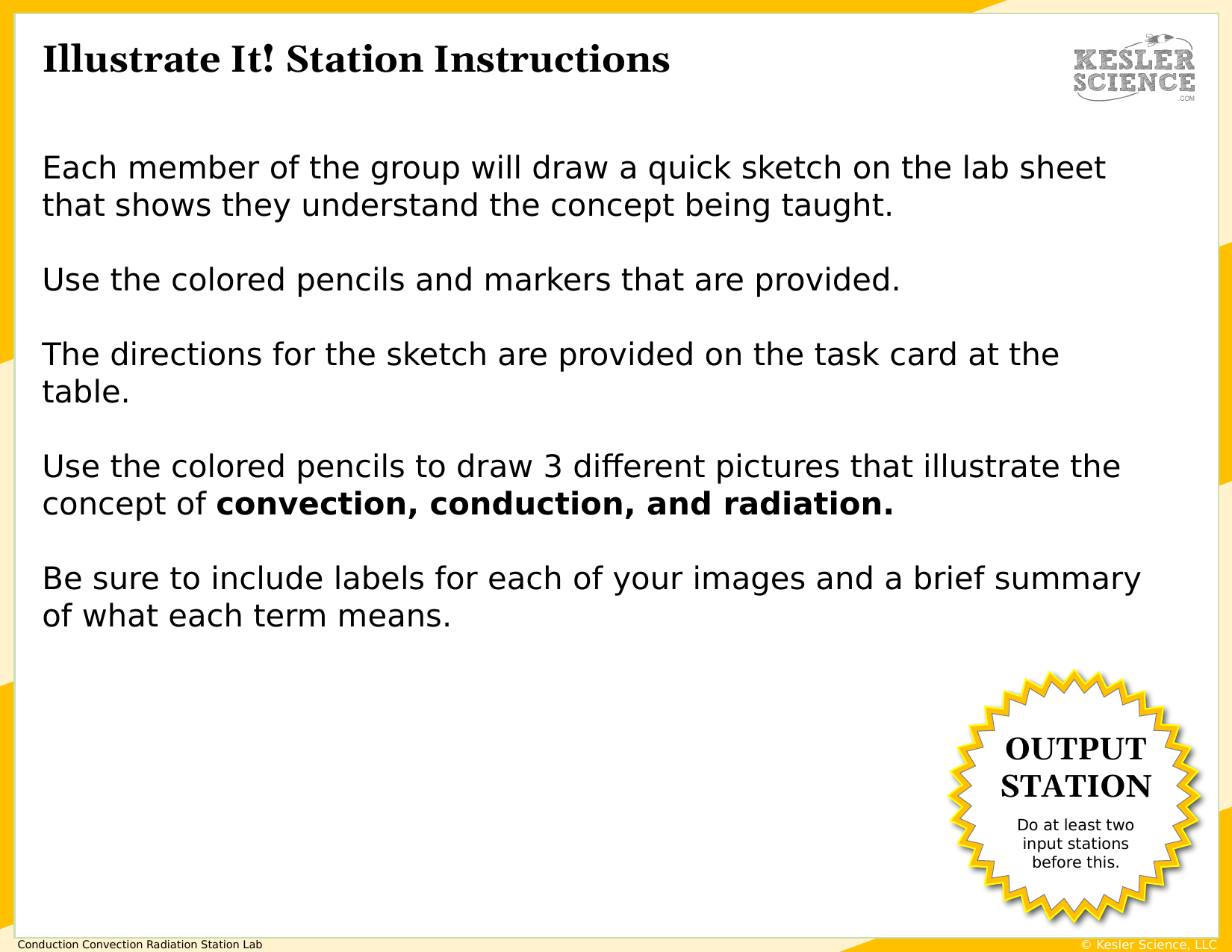

Illustrate It! Station Instructions
Each member of the group will draw a quick sketch on the lab sheet that shows they understand the concept being taught.

Use the colored pencils and markers that are provided.

The directions for the sketch are provided on the task card at the table.

Use the colored pencils to draw 3 different pictures that illustrate the concept of convection, conduction, and radiation.

Be sure to include labels for each of your images and a brief summary of what each term means.

OUTPUT STATION
Do at least two input stations before this.